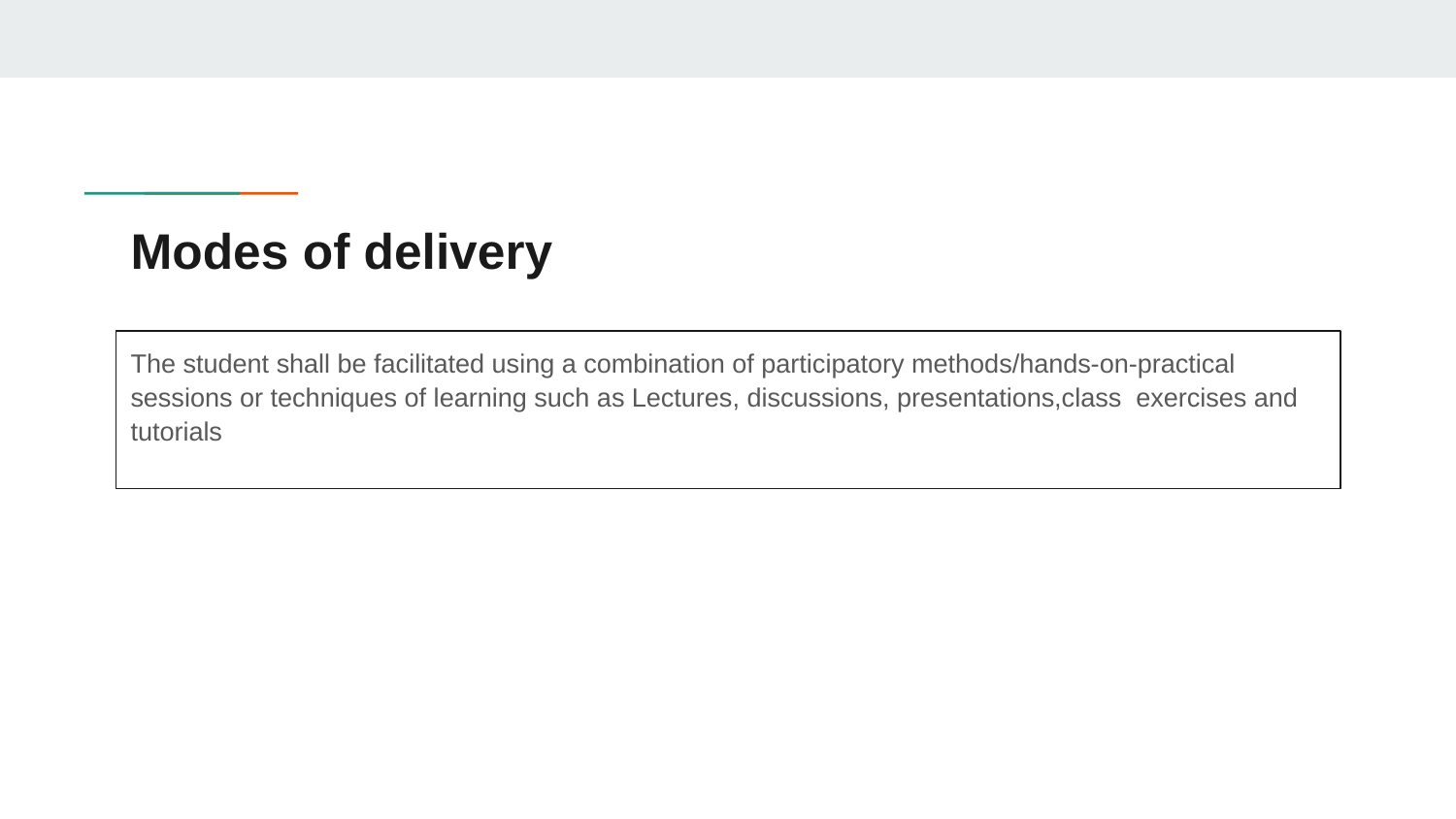

# Modes of delivery
The student shall be facilitated using a combination of participatory methods/hands-on-practical sessions or techniques of learning such as Lectures, discussions, presentations,class  exercises and tutorials